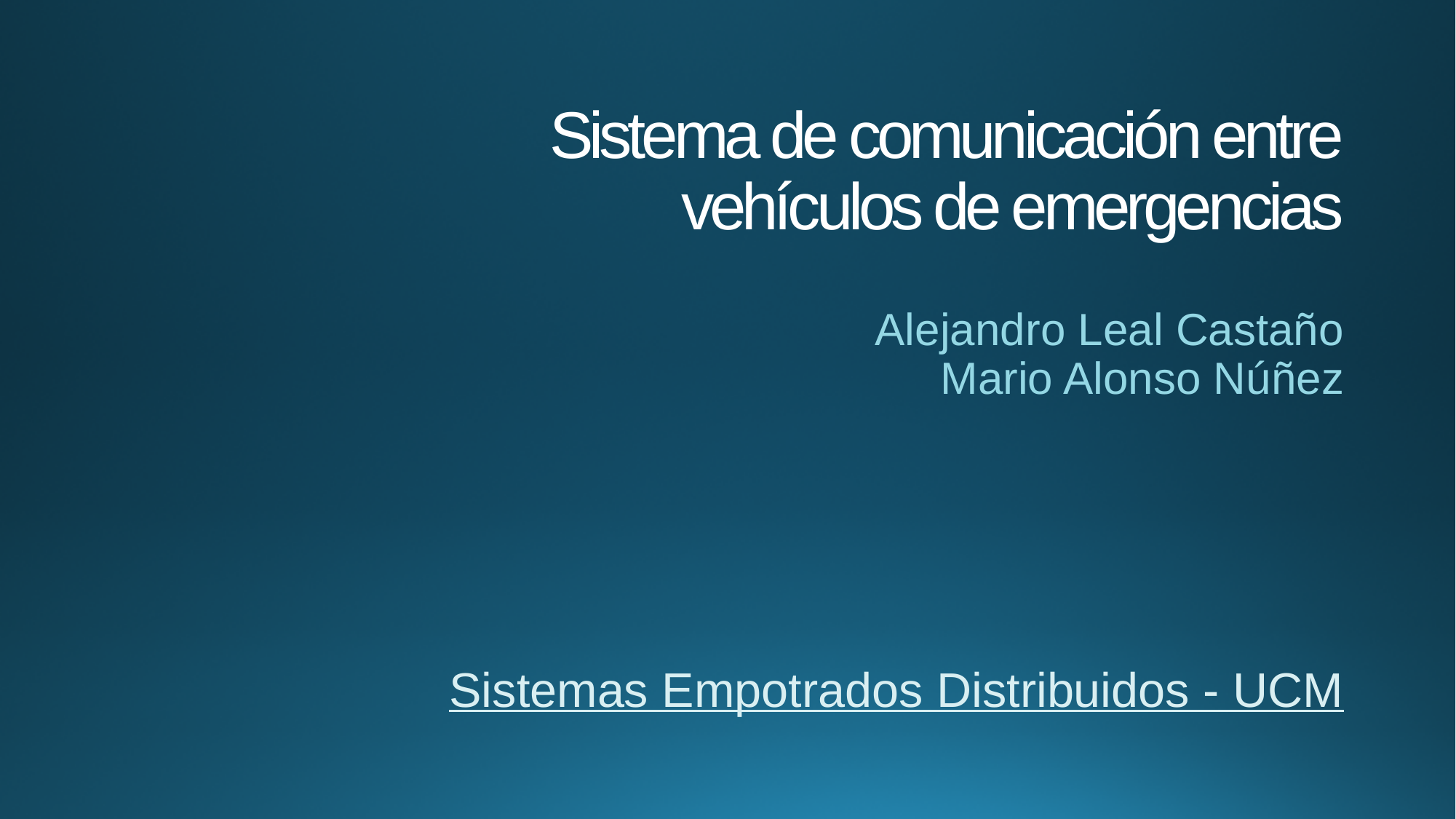

# Sistema de comunicación entre vehículos de emergencias
Alejandro Leal Castaño
Mario Alonso Núñez
Sistemas Empotrados Distribuidos - UCM